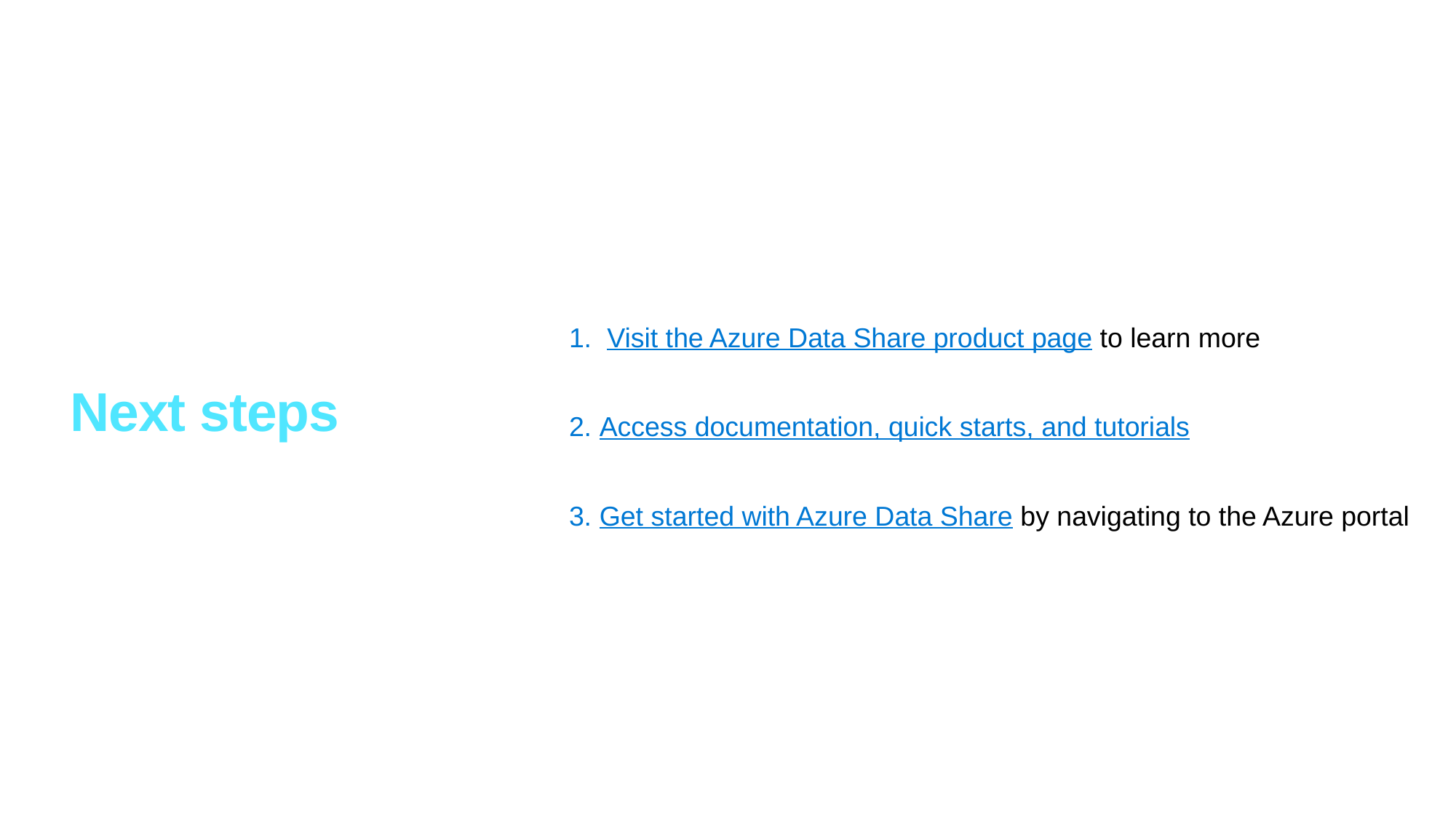

# Next steps
1.  Visit the Azure Data Share product page to learn more
2. Access documentation, quick starts, and tutorials
3. Get started with Azure Data Share by navigating to the Azure portal